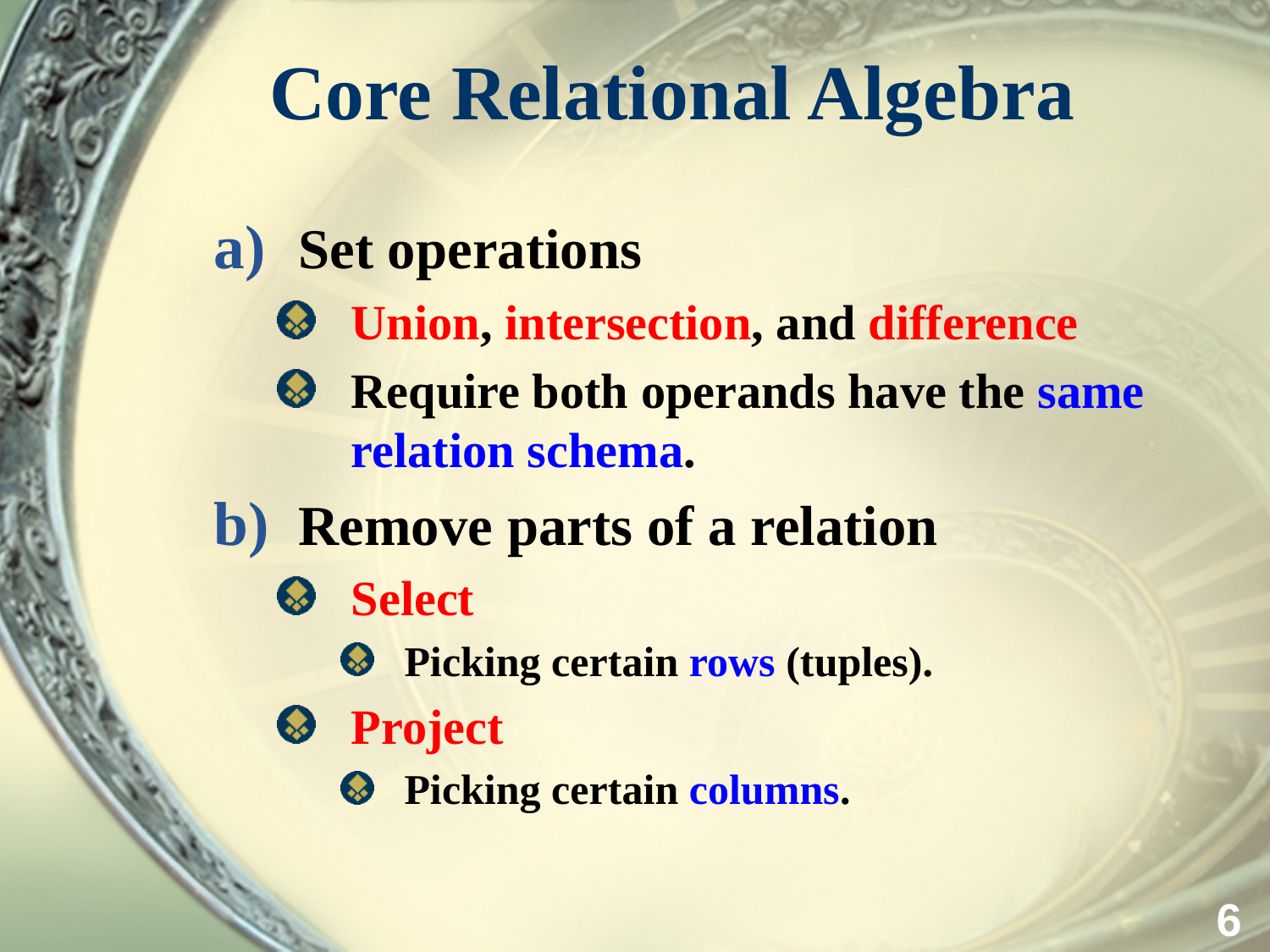

# Core Relational Algebra
Set operations
Union, intersection, and difference
Require both operands have the same relation schema.
Remove parts of a relation
Select
Picking certain rows (tuples).
Project
Picking certain columns.
6